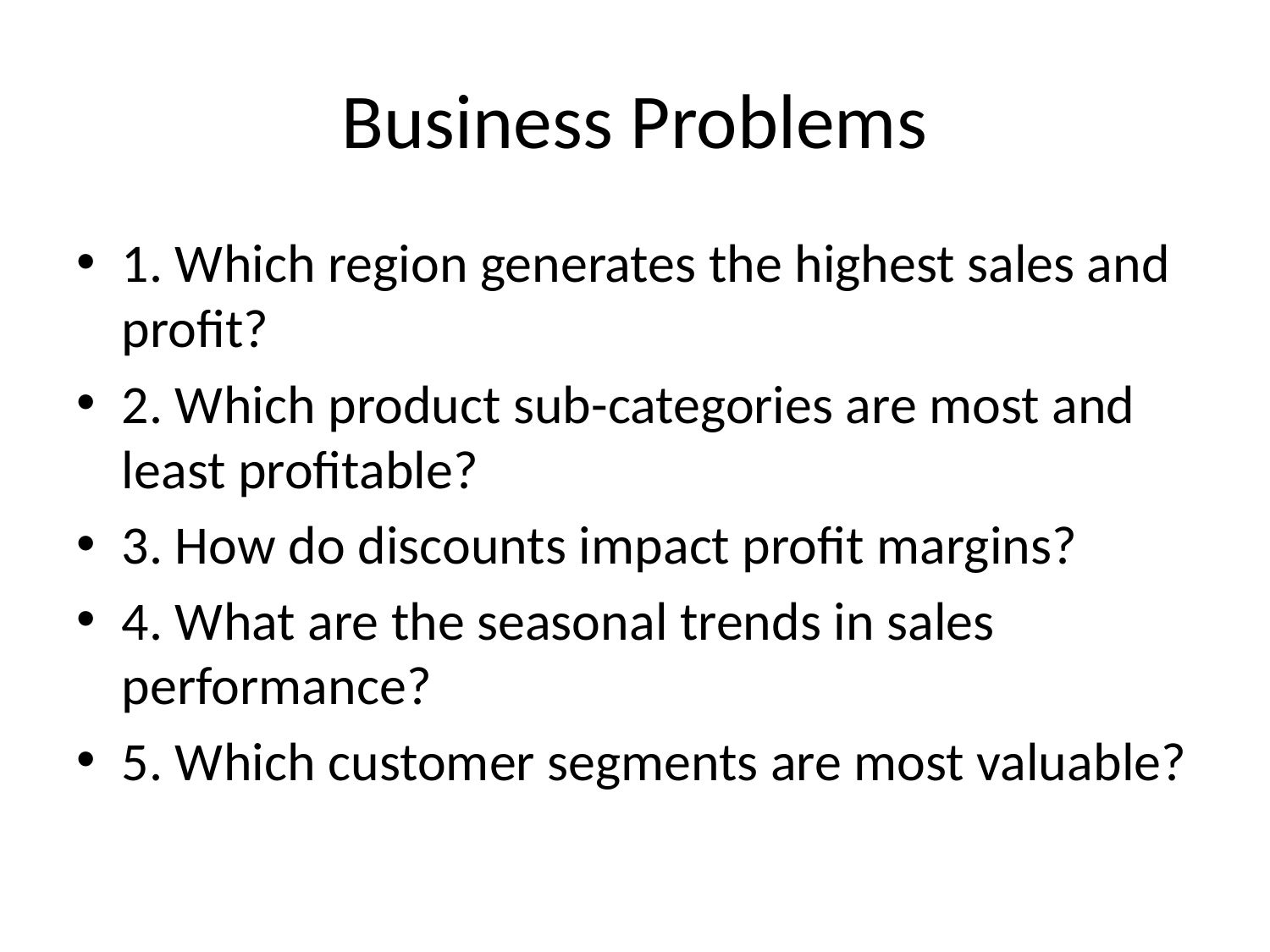

# Business Problems
1. Which region generates the highest sales and profit?
2. Which product sub-categories are most and least profitable?
3. How do discounts impact profit margins?
4. What are the seasonal trends in sales performance?
5. Which customer segments are most valuable?